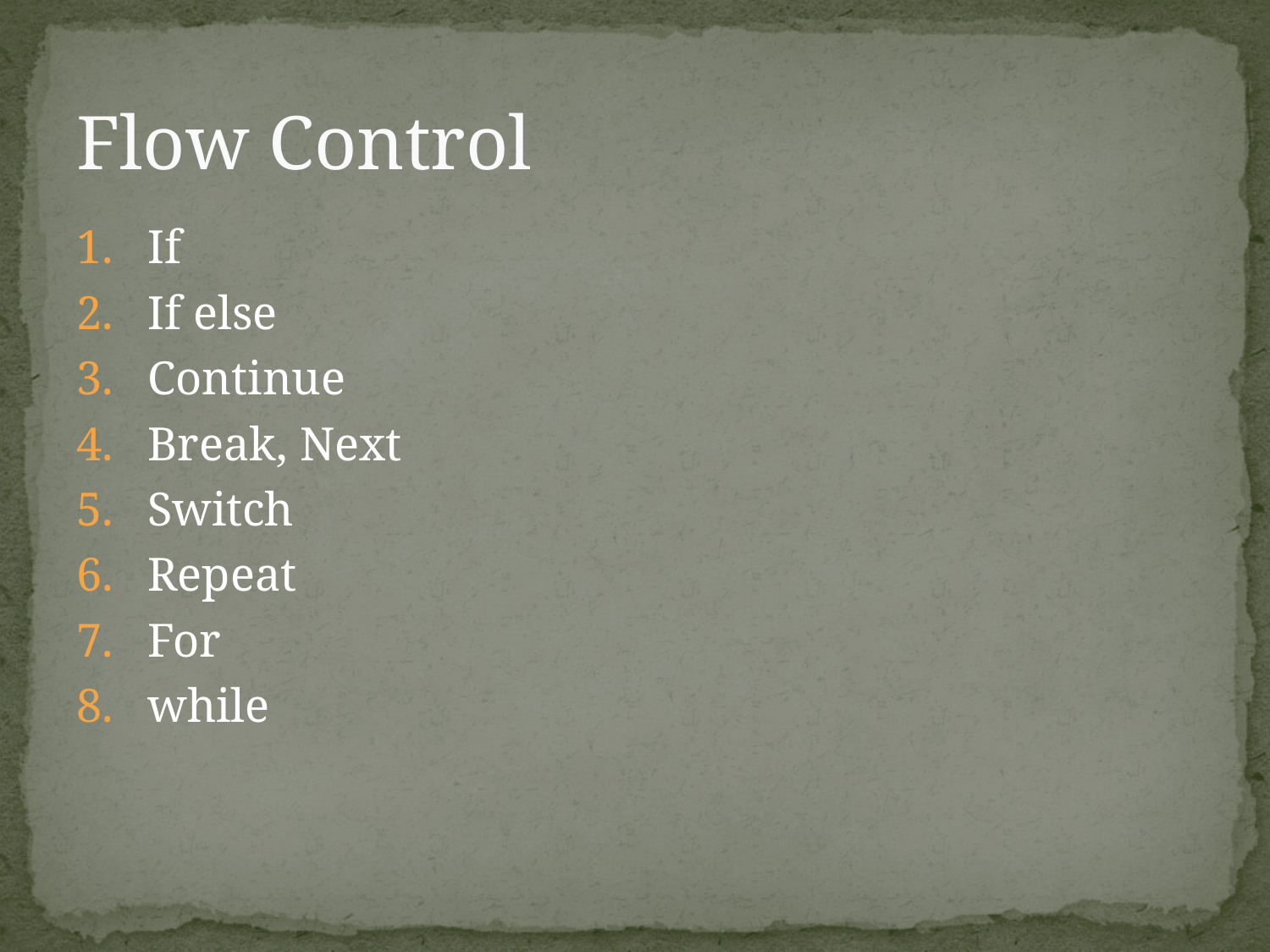

# Flow Control
If
If else
Continue
Break, Next
Switch
Repeat
For
while